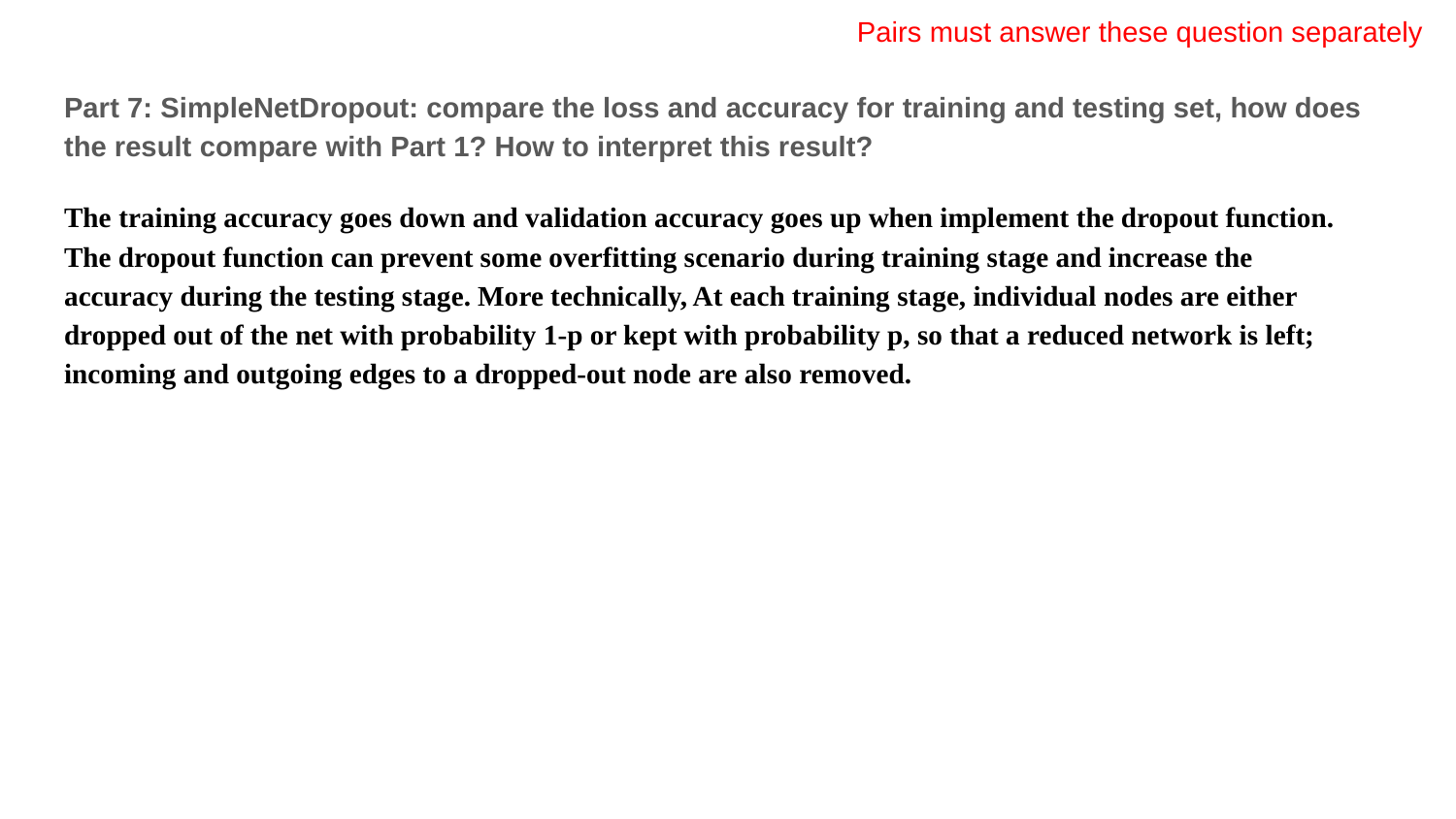

Pairs must answer these question separately
Part 7: SimpleNetDropout: compare the loss and accuracy for training and testing set, how does the result compare with Part 1? How to interpret this result?
The training accuracy goes down and validation accuracy goes up when implement the dropout function. The dropout function can prevent some overfitting scenario during training stage and increase the accuracy during the testing stage. More technically, At each training stage, individual nodes are either dropped out of the net with probability 1-p or kept with probability p, so that a reduced network is left; incoming and outgoing edges to a dropped-out node are also removed.